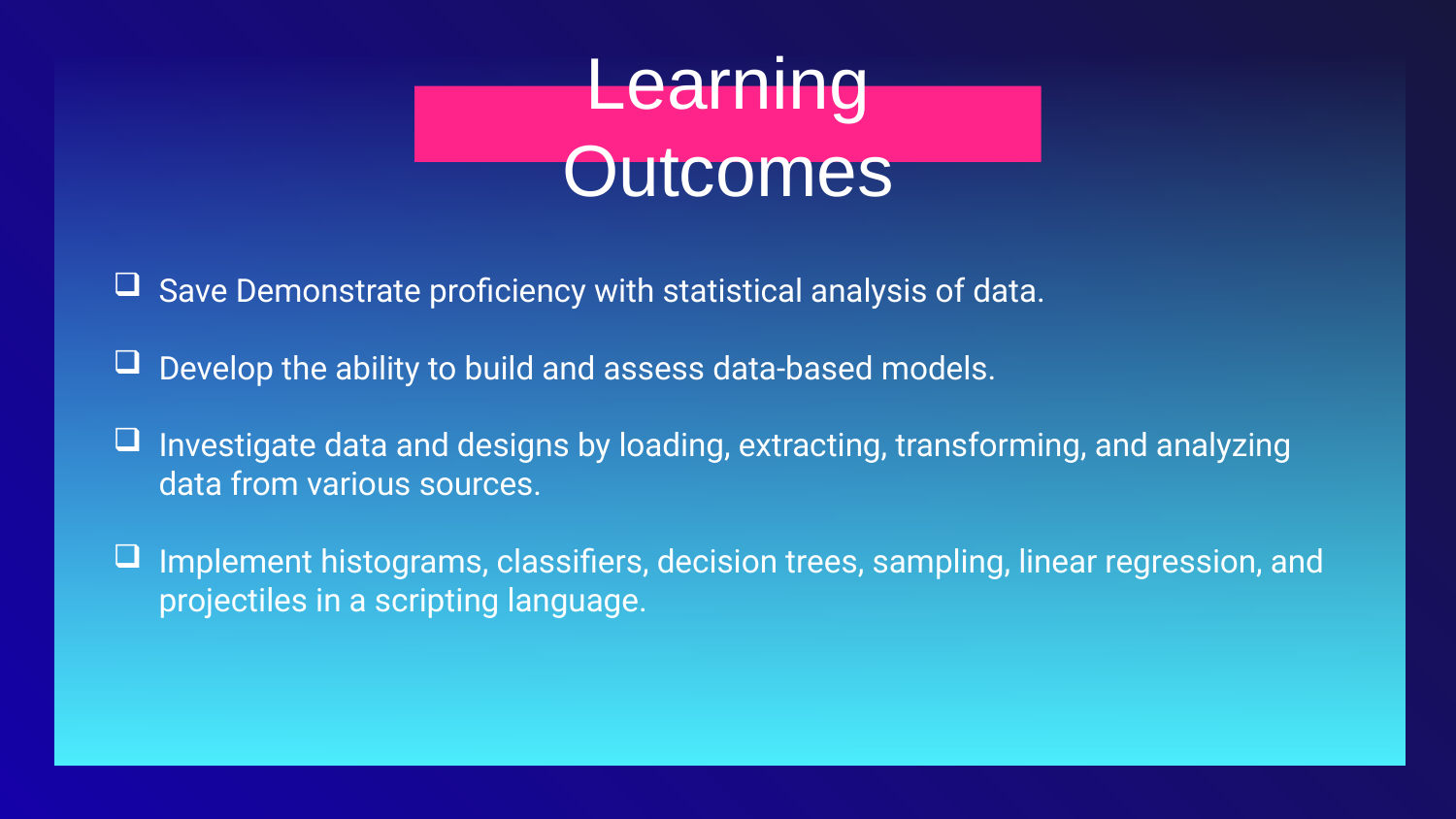

# Learning Outcomes
Save Demonstrate proficiency with statistical analysis of data.

Develop the ability to build and assess data-based models.

Investigate data and designs by loading, extracting, transforming, and analyzing data from various sources.

Implement histograms, classifiers, decision trees, sampling, linear regression, and projectiles in a scripting language.